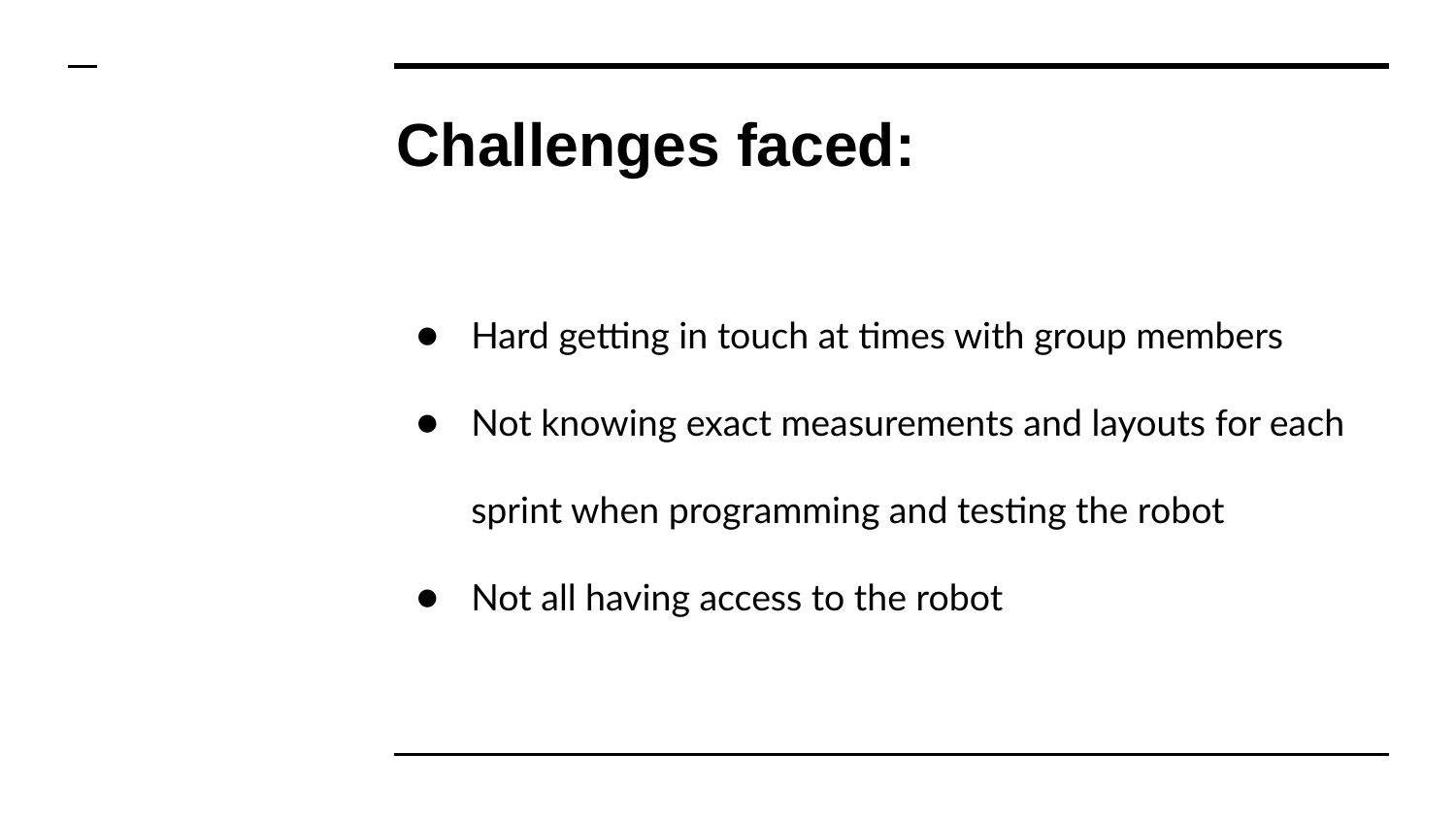

# Challenges faced:
Hard getting in touch at times with group members
Not knowing exact measurements and layouts for each sprint when programming and testing the robot
Not all having access to the robot